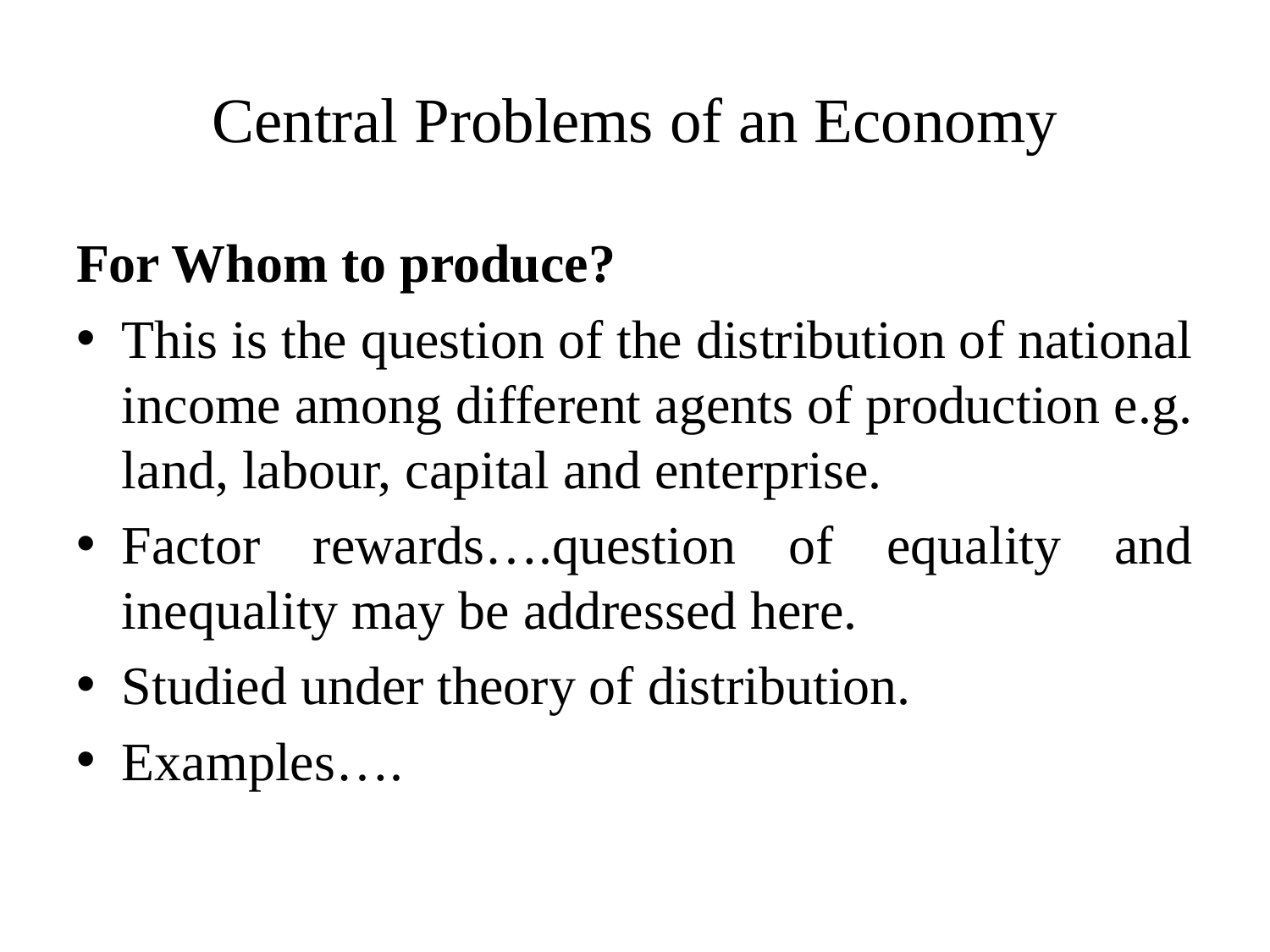

# Central Problems of an Economy
For Whom to produce?
This is the question of the distribution of national income among different agents of production e.g. land, labour, capital and enterprise.
Factor rewards….question of equality and inequality may be addressed here.
Studied under theory of distribution.
Examples….